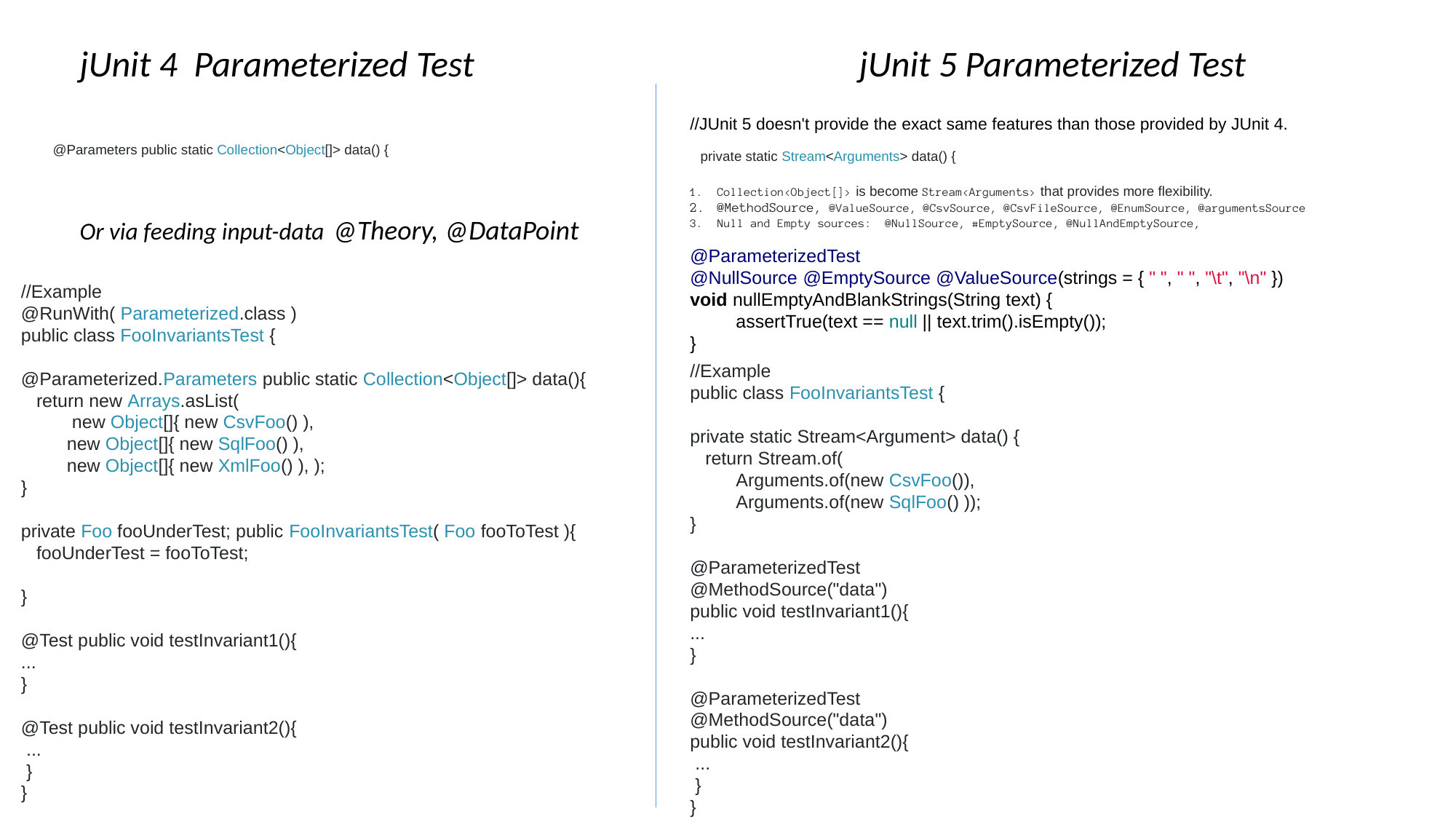

jUnit 4  Parameterized Test                                               jUnit 5 Parameterized Test

Or via feeding input-data @Theory, @DataPoint

//JUnit 5 doesn't provide the exact same features than those provided by JUnit 4.

Collection<Object[]> is become Stream<Arguments> that provides more flexibility.
@MethodSource, @ValueSource, @CsvSource, @CsvFileSource, @EnumSource, @argumentsSource
Null and Empty sources:  @NullSource, #EmptySource, @NullAndEmptySource,

@ParameterizedTest
@NullSource @EmptySource @ValueSource(strings = { " ", " ", "\t", "\n" })
void nullEmptyAndBlankStrings(String text) {
         assertTrue(text == null || text.trim().isEmpty());
}

@Parameters public static Collection<Object[]> data() {
private static Stream<Arguments> data() {
//Example
@RunWith( Parameterized.class )
public class FooInvariantsTest {

@Parameterized.Parameters public static Collection<Object[]> data(){
   return new Arrays.asList(
          new Object[]{ new CsvFoo() ),
         new Object[]{ new SqlFoo() ),
         new Object[]{ new XmlFoo() ), );
}

private Foo fooUnderTest; public FooInvariantsTest( Foo fooToTest ){
   fooUnderTest = fooToTest;

}

@Test public void testInvariant1(){
...
}

@Test public void testInvariant2(){
 ...
 }
}
//Example
public class FooInvariantsTest {

private static Stream<Argument> data() {
   return Stream.of(
         Arguments.of(new CsvFoo()),
         Arguments.of(new SqlFoo() ));
}

@ParameterizedTest
@MethodSource("data")
public void testInvariant1(){
...
}

@ParameterizedTest
@MethodSource("data")
public void testInvariant2(){
 ...
 }
}